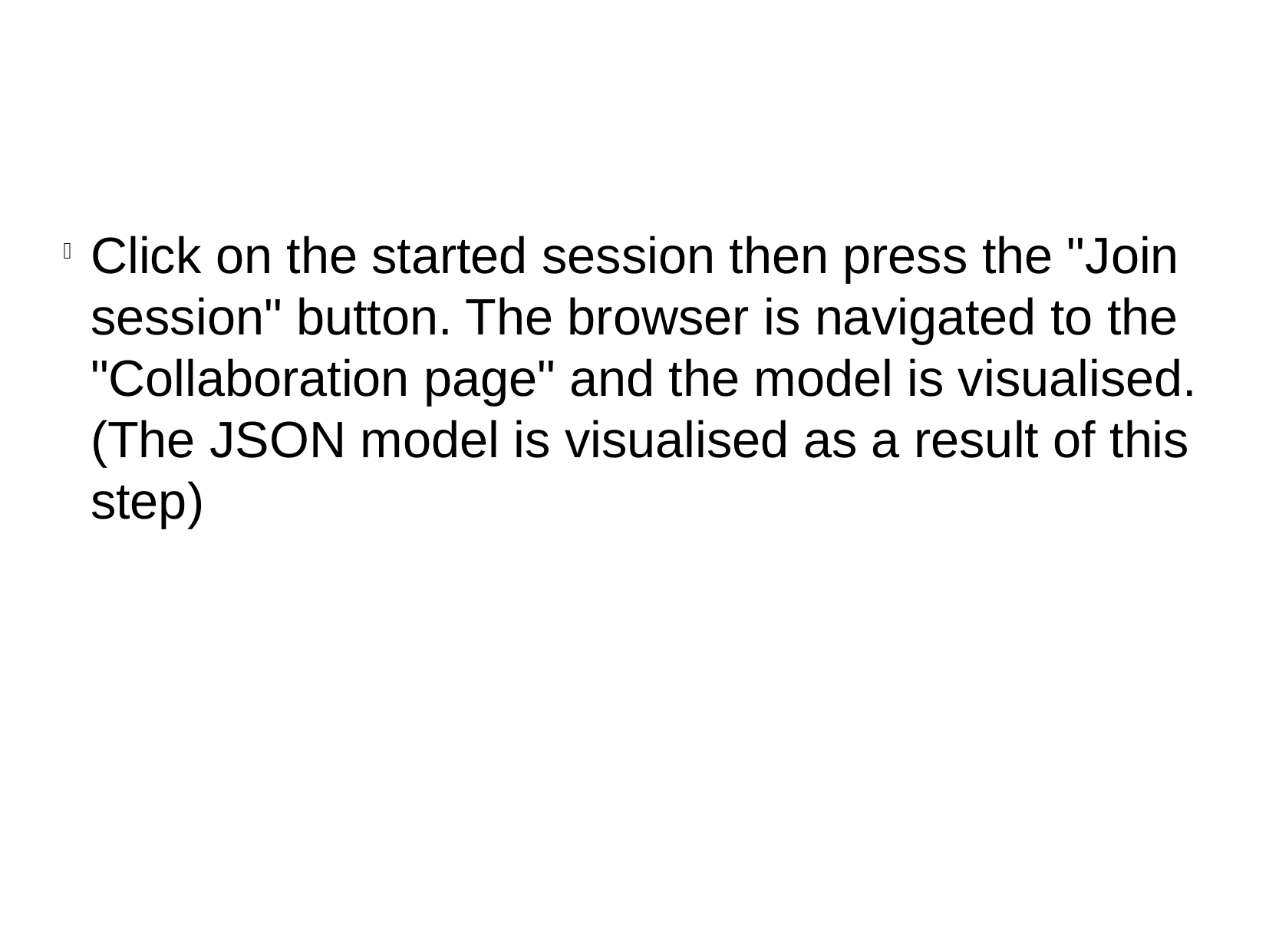

Click on the started session then press the "Join session" button. The browser is navigated to the "Collaboration page" and the model is visualised. (The JSON model is visualised as a result of this step)